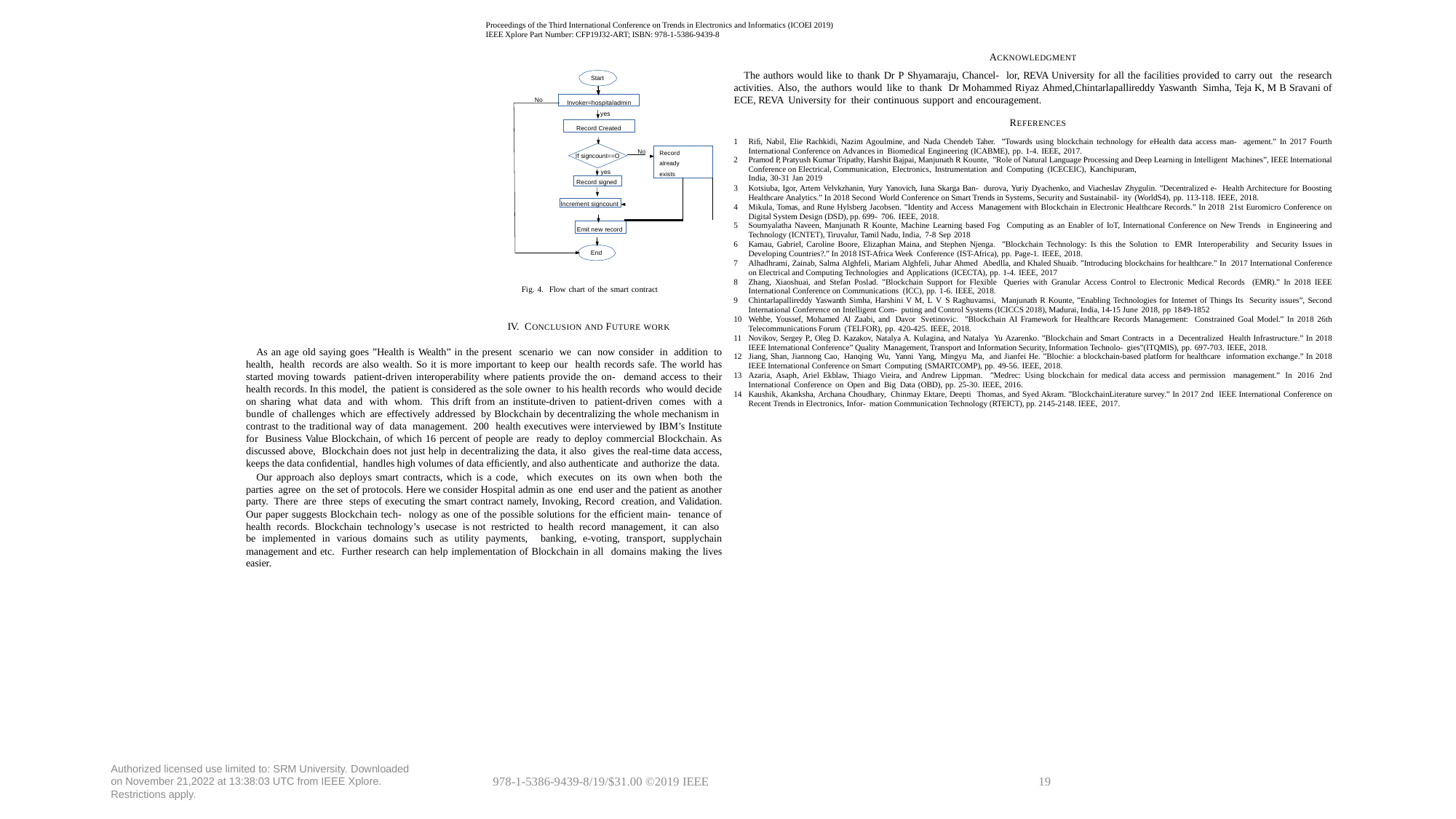

Proceedings of the Third International Conference on Trends in Electronics and Informatics (ICOEI 2019)  IEEE Xplore Part Number: CFP19J32-ART; ISBN: 978-1-5386-9439-8
ACKNOWLEDGMENT
The authors would like to thank Dr P Shyamaraju, Chancel-  lor, REVA University for all the facilities provided to carry out  the research activities. Also, the authors would like to thank  Dr Mohammed Riyaz Ahmed,Chintarlapallireddy Yaswanth  Simha, Teja K, M B Sravani of ECE, REVA University for  their continuous support and encouragement.
REFERENCES
Riﬁ, Nabil, Elie Rachkidi, Nazim Agoulmine, and Nada Chendeb Taher.  ”Towards using blockchain technology for eHealth data access man-  agement.” In 2017 Fourth International Conference on Advances in  Biomedical Engineering (ICABME), pp. 1-4. IEEE, 2017.
Pramod P, Pratyush Kumar Tripathy, Harshit Bajpai, Manjunath R Kounte,  ”Role of Natural Language Processing and Deep Learning in Intelligent  Machines”, IEEE International Conference on Electrical, Communication,  Electronics, Instrumentation and Computing (ICECEIC), Kanchipuram,
India, 30-31 Jan 2019
Kotsiuba, Igor, Artem Velvkzhanin, Yury Yanovich, Iuna Skarga Ban-  durova, Yuriy Dyachenko, and Viacheslav Zhygulin. ”Decentralized e-  Health Architecture for Boosting Healthcare Analytics.” In 2018 Second  World Conference on Smart Trends in Systems, Security and Sustainabil-  ity (WorldS4), pp. 113-118. IEEE, 2018.
Mikula, Tomas, and Rune Hylsberg Jacobsen. ”Identity and Access  Management with Blockchain in Electronic Healthcare Records.” In 2018  21st Euromicro Conference on Digital System Design (DSD), pp. 699-  706. IEEE, 2018.
Soumyalatha Naveen, Manjunath R Kounte, Machine Learning based Fog  Computing as an Enabler of IoT, International Conference on New Trends  in Engineering and Technology (ICNTET), Tiruvalur, Tamil Nadu, India,  7-8 Sep 2018
Kamau, Gabriel, Caroline Boore, Elizaphan Maina, and Stephen Njenga.  ”Blockchain Technology: Is this the Solution to EMR Interoperability  and Security Issues in Developing Countries?.” In 2018 IST-Africa Week  Conference (IST-Africa), pp. Page-1. IEEE, 2018.
Alhadhrami, Zainab, Salma Alghfeli, Mariam Alghfeli, Juhar Ahmed  Abedlla, and Khaled Shuaib. ”Introducing blockchains for healthcare.” In  2017 International Conference on Electrical and Computing Technologies  and Applications (ICECTA), pp. 1-4. IEEE, 2017
Zhang, Xiaoshuai, and Stefan Poslad. ”Blockchain Support for Flexible  Queries with Granular Access Control to Electronic Medical Records  (EMR).” In 2018 IEEE International Conference on Communications  (ICC), pp. 1-6. IEEE, 2018.
Chintarlapallireddy Yaswanth Simha, Harshini V M, L V S Raghuvamsi,  Manjunath R Kounte, ”Enabling Technologies for Internet of Things Its  Security issues”, Second International Conference on Intelligent Com-  puting and Control Systems (ICICCS 2018), Madurai, India, 14-15 June  2018, pp 1849-1852
Wehbe, Youssef, Mohamed Al Zaabi, and Davor Svetinovic.  ”Blockchain AI Framework for Healthcare Records Management:  Constrained Goal Model.” In 2018 26th Telecommunications Forum  (TELFOR), pp. 420-425. IEEE, 2018.
Novikov, Sergey P., Oleg D. Kazakov, Natalya A. Kulagina, and Natalya  Yu Azarenko. ”Blockchain and Smart Contracts in a Decentralized  Health Infrastructure.” In 2018 IEEE International Conference” Quality  Management, Transport and Information Security, Information Technolo-  gies”(ITQMIS), pp. 697-703. IEEE, 2018.
Jiang, Shan, Jiannong Cao, Hanqing Wu, Yanni Yang, Mingyu Ma,  and Jianfei He. ”Blochie: a blockchain-based platform for healthcare  information exchange.” In 2018 IEEE International Conference on Smart  Computing (SMARTCOMP), pp. 49-56. IEEE, 2018.
Azaria, Asaph, Ariel Ekblaw, Thiago Vieira, and Andrew Lippman.  ”Medrec: Using blockchain for medical data access and permission  management.” In 2016 2nd International Conference on Open and Big  Data (OBD), pp. 25-30. IEEE, 2016.
Kaushik, Akanksha, Archana Choudhary, Chinmay Ektare, Deepti  Thomas, and Syed Akram. ”BlockchainLiterature survey.” In 2017 2nd  IEEE International Conference on Recent Trends in Electronics, Infor-  mation Communication Technology (RTEICT), pp. 2145-2148. IEEE,  2017.

Start

lnvoker=hospitaladmin
No

yes

Record Created

| No | Record already exists |  |
| --- | --- | --- |
|  |  |  |
lf signcount==O

yes
Record signed

lncrement signcount

Emit new record

End

Fig. 4. Flow chart of the smart contract
IV. CONCLUSION AND FUTURE WORK
As an age old saying goes ”Health is Wealth” in the present  scenario we can now consider in addition to health, health  records are also wealth. So it is more important to keep our  health records safe. The world has started moving towards  patient-driven interoperability where patients provide the on-  demand access to their health records. In this model, the  patient is considered as the sole owner to his health records  who would decide on sharing what data and with whom.  This drift from an institute-driven to patient-driven comes  with a bundle of challenges which are effectively addressed  by Blockchain by decentralizing the whole mechanism in  contrast to the traditional way of data management. 200  health executives were interviewed by IBM’s Institute for  Business Value Blockchain, of which 16 percent of people are  ready to deploy commercial Blockchain. As discussed above,  Blockchain does not just help in decentralizing the data, it also  gives the real-time data access, keeps the data conﬁdential,  handles high volumes of data efﬁciently, and also authenticate  and authorize the data.
Our approach also deploys smart contracts, which is a code,  which executes on its own when both the parties agree on  the set of protocols. Here we consider Hospital admin as one  end user and the patient as another party. There are three  steps of executing the smart contract namely, Invoking, Record  creation, and Validation. Our paper suggests Blockchain tech-  nology as one of the possible solutions for the efﬁcient main-  tenance of health records. Blockchain technology’s usecase  is not restricted to health record management, it can also  be implemented in various domains such as utility payments,  banking, e-voting, transport, supplychain management and etc.  Further research can help implementation of Blockchain in all  domains making the lives easier.
Authorized licensed use limited to: SRM University. Downloaded on November 21,2022 at 13:38:03 UTC from IEEE Xplore. Restrictions apply.
978-1-5386-9439-8/19/$31.00 ©2019 IEEE
19